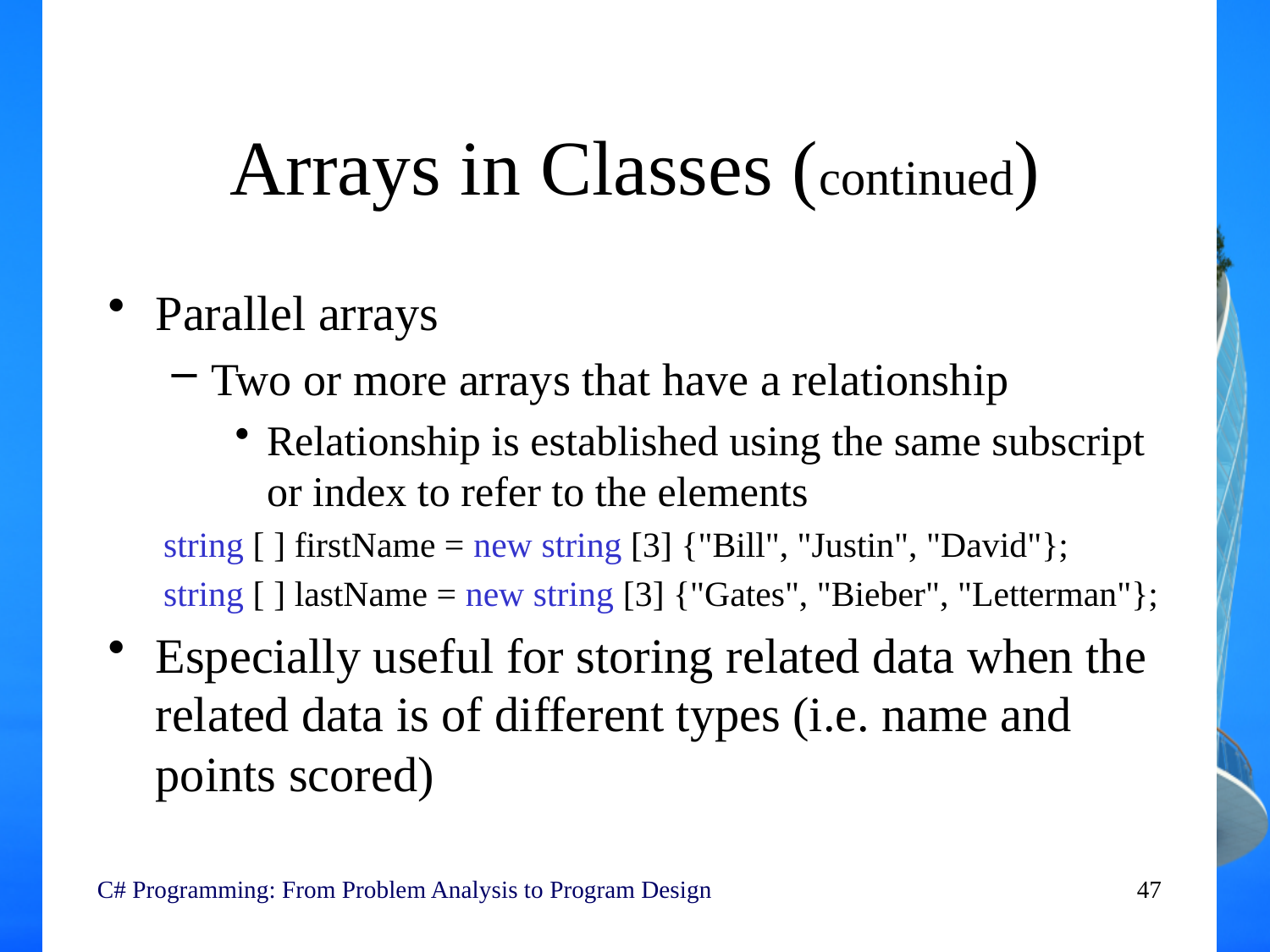

# Arrays in Classes (continued)
Parallel arrays
Two or more arrays that have a relationship
Relationship is established using the same subscript or index to refer to the elements
string [ ] firstName = new string [3] {"Bill", "Justin", "David"};
string [ ] lastName = new string [3] {"Gates", "Bieber", "Letterman"};
Especially useful for storing related data when the related data is of different types (i.e. name and points scored)

C# Programming: From Problem Analysis to Program Design

47